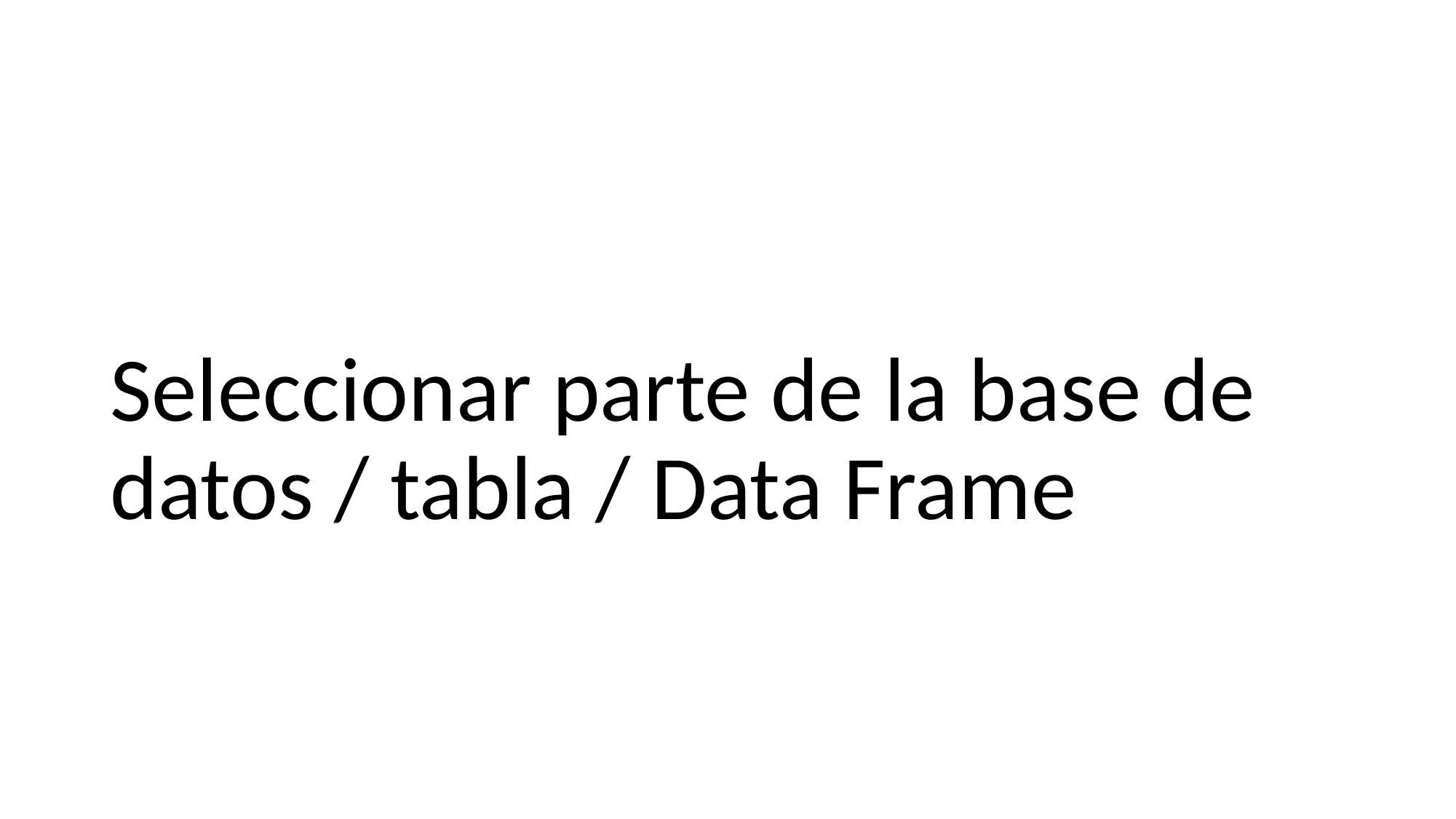

# Seleccionar parte de la base de datos / tabla / Data Frame